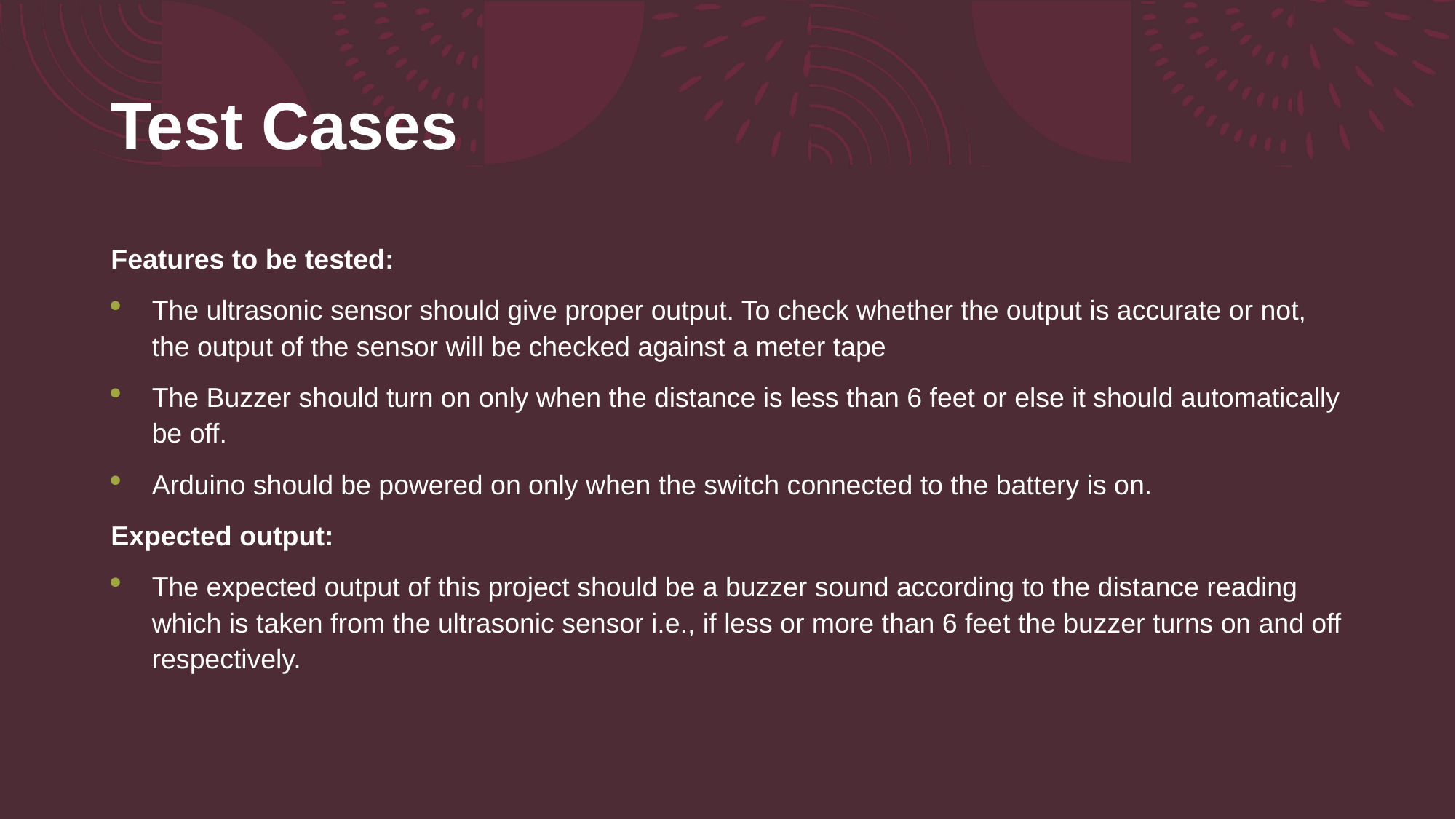

# Test Cases
Features to be tested:
The ultrasonic sensor should give proper output. To check whether the output is accurate or not, the output of the sensor will be checked against a meter tape
The Buzzer should turn on only when the distance is less than 6 feet or else it should automatically be off.
Arduino should be powered on only when the switch connected to the battery is on.
Expected output:
The expected output of this project should be a buzzer sound according to the distance reading which is taken from the ultrasonic sensor i.e., if less or more than 6 feet the buzzer turns on and off respectively.